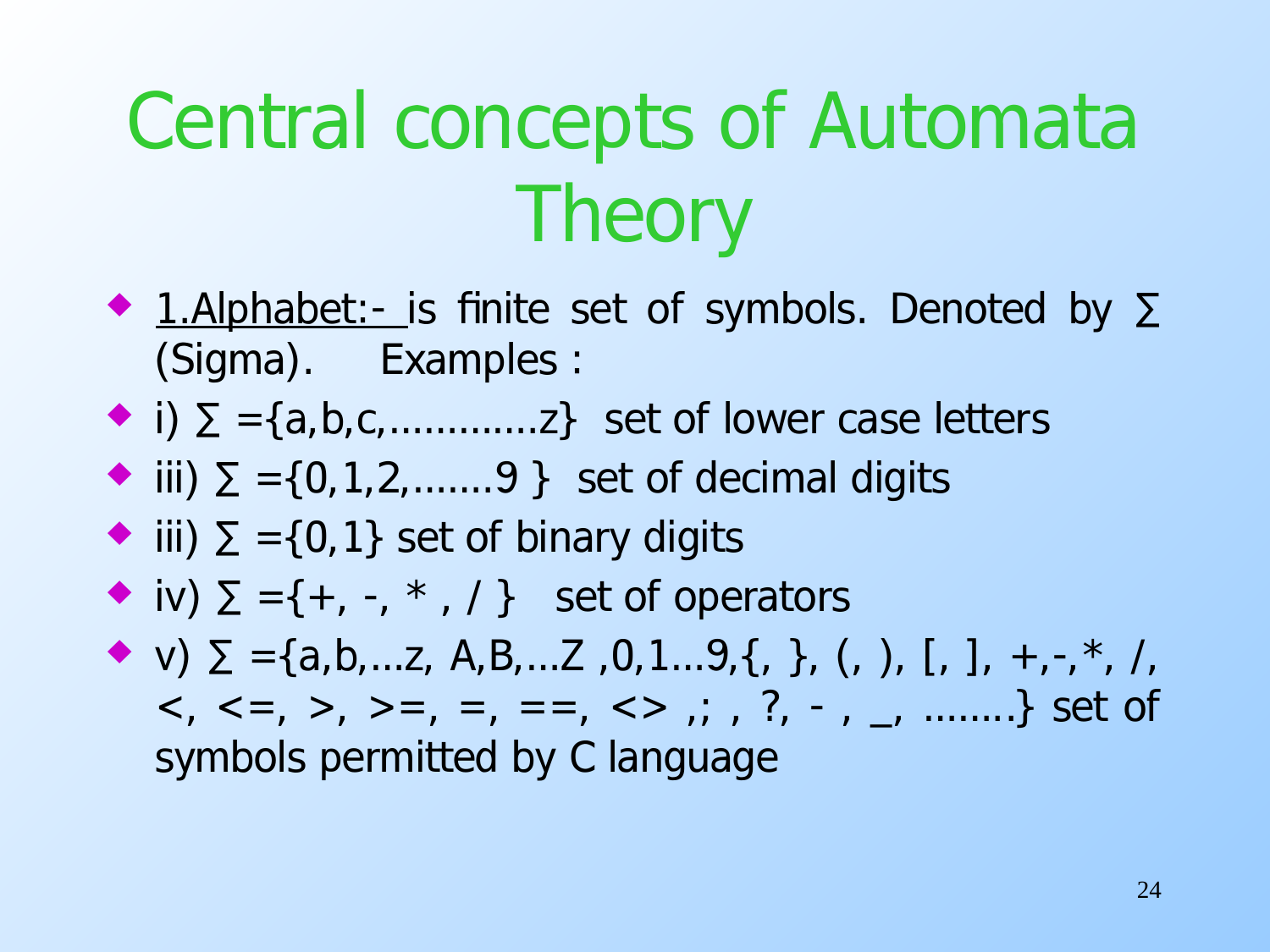

# Central concepts of Automata Theory
1.Alphabet:- is finite set of symbols. Denoted by ∑ (Sigma).     Examples :
i) ∑ ={a,b,c,………….z}  set of lower case letters
iii) ∑ ={0,1,2,…….9 }  set of decimal digits
iii) ∑ ={0,1} set of binary digits
iv) ∑ ={+, -, * , / }   set of operators
v) ∑ ={a,b,…z, A,B,…Z ,0,1…9,{, }, (, ), [, ], +,-,*, /, <, <=, >, >=, =, ==, <> ,; , ?, - , _, ……..} set of symbols permitted by C language

24